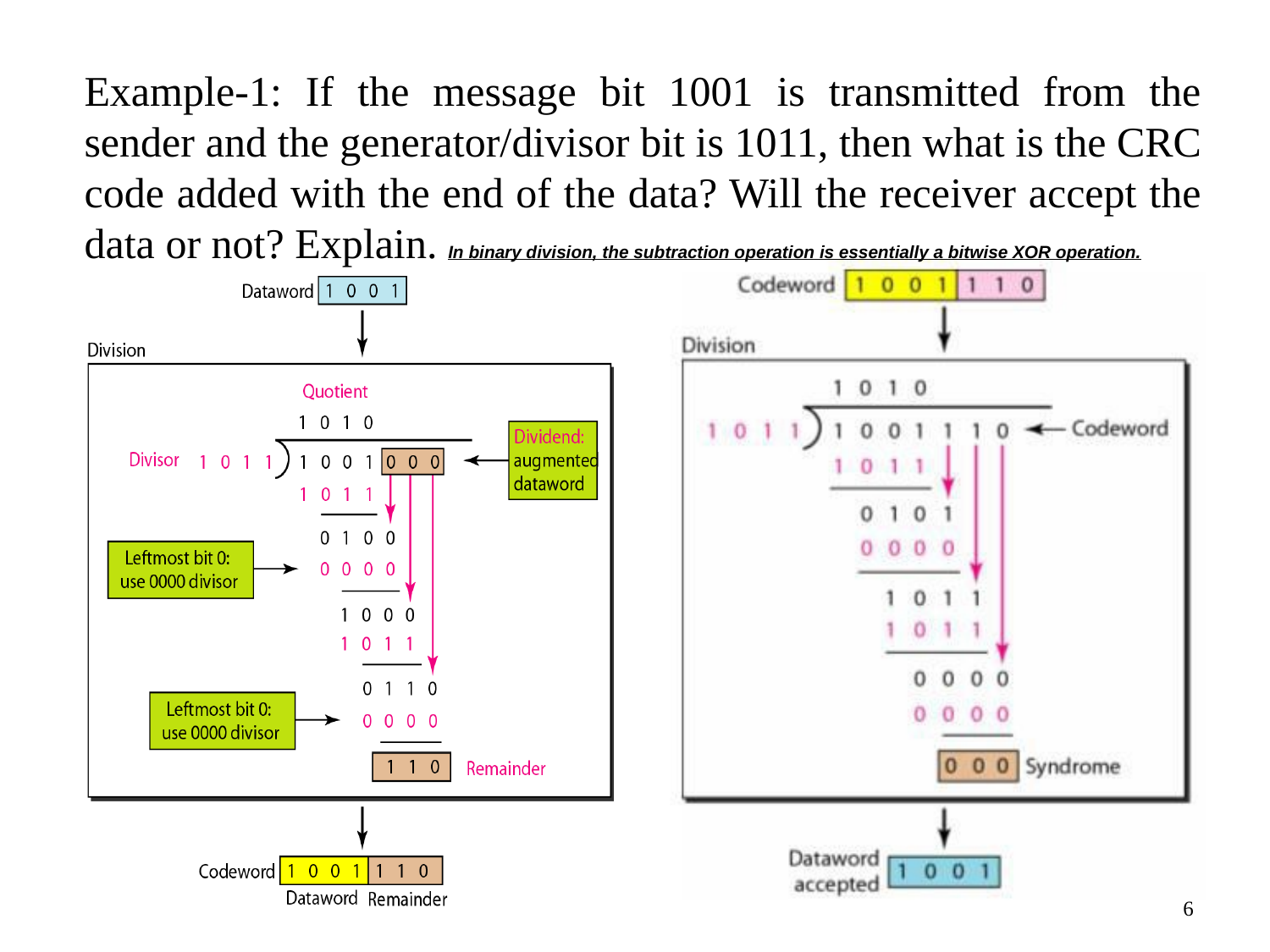

Example-1: If the message bit 1001 is transmitted from the sender and the generator/divisor bit is 1011, then what is the CRC code added with the end of the data? Will the receiver accept the data or not? Explain. In binary division, the subtraction operation is essentially a bitwise XOR operation.

6